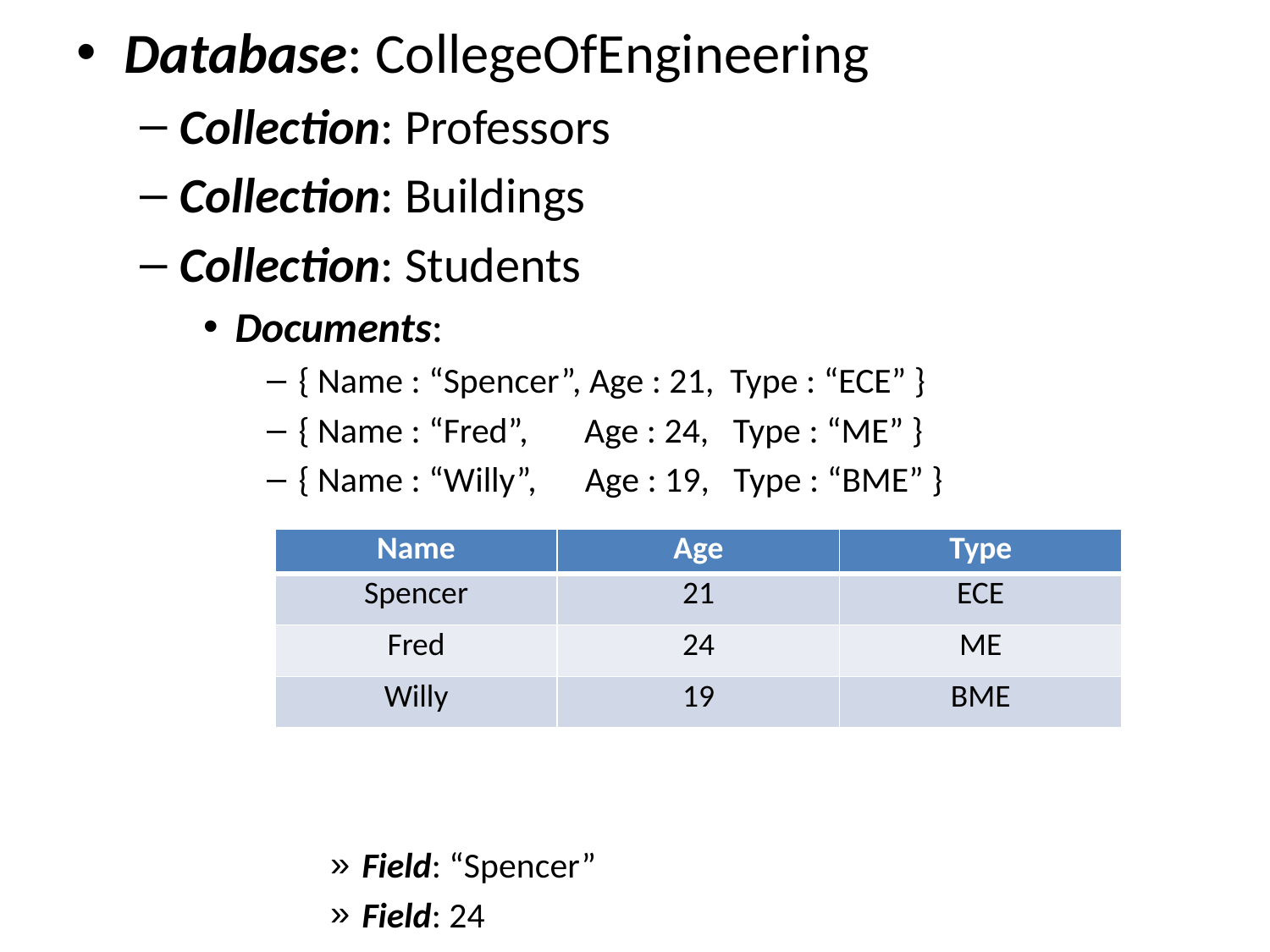

Database: CollegeOfEngineering
Collection: Professors
Collection: Buildings
Collection: Students
Documents:
{ Name : “Spencer”, Age : 21,  Type : “ECE” }
{ Name : “Fred”,       Age : 24,   Type : “ME” }
{ Name : “Willy”,      Age : 19,   Type : “BME” }

Field: “Spencer”
Field: 24

| Name | Age | Type |
| --- | --- | --- |
| Spencer | 21 | ECE |
| Fred | 24 | ME |
| Willy | 19 | BME |